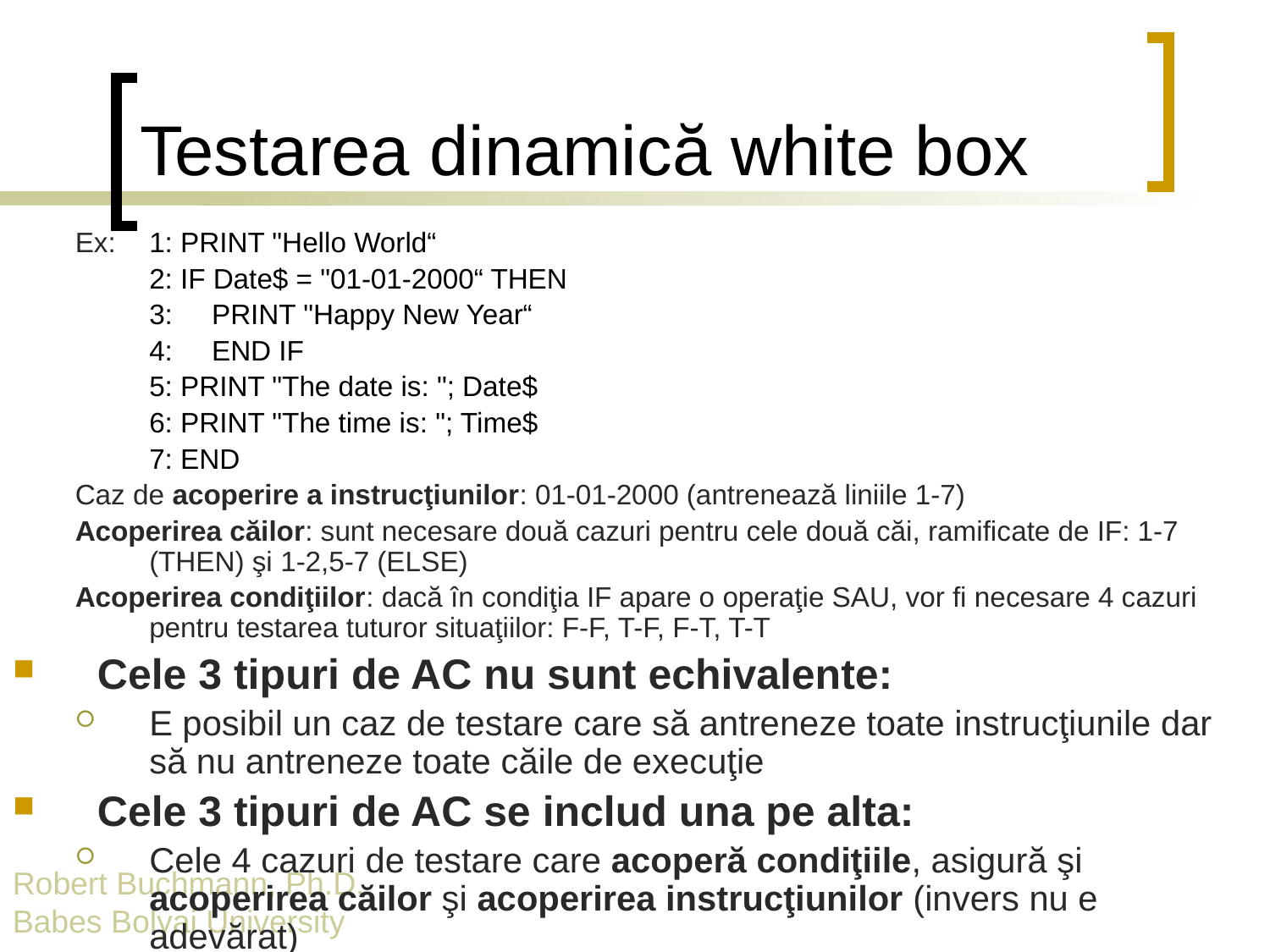

# Testarea dinamică white box
Ex:	1: PRINT "Hello World“
	2: IF Date$ = "01-01-2000“ THEN
	3:     PRINT "Happy New Year“
	4:     END IF
	5: PRINT "The date is: "; Date$
	6: PRINT "The time is: "; Time$
	7: END
Caz de acoperire a instrucţiunilor: 01-01-2000 (antrenează liniile 1-7)
Acoperirea căilor: sunt necesare două cazuri pentru cele două căi, ramificate de IF: 1-7 (THEN) şi 1-2,5-7 (ELSE)
Acoperirea condiţiilor: dacă în condiţia IF apare o operaţie SAU, vor fi necesare 4 cazuri pentru testarea tuturor situaţiilor: F-F, T-F, F-T, T-T
Cele 3 tipuri de AC nu sunt echivalente:
E posibil un caz de testare care să antreneze toate instrucţiunile dar să nu antreneze toate căile de execuţie
Cele 3 tipuri de AC se includ una pe alta:
Cele 4 cazuri de testare care acoperă condiţiile, asigură şi acoperirea căilor şi acoperirea instrucţiunilor (invers nu e adevărat)